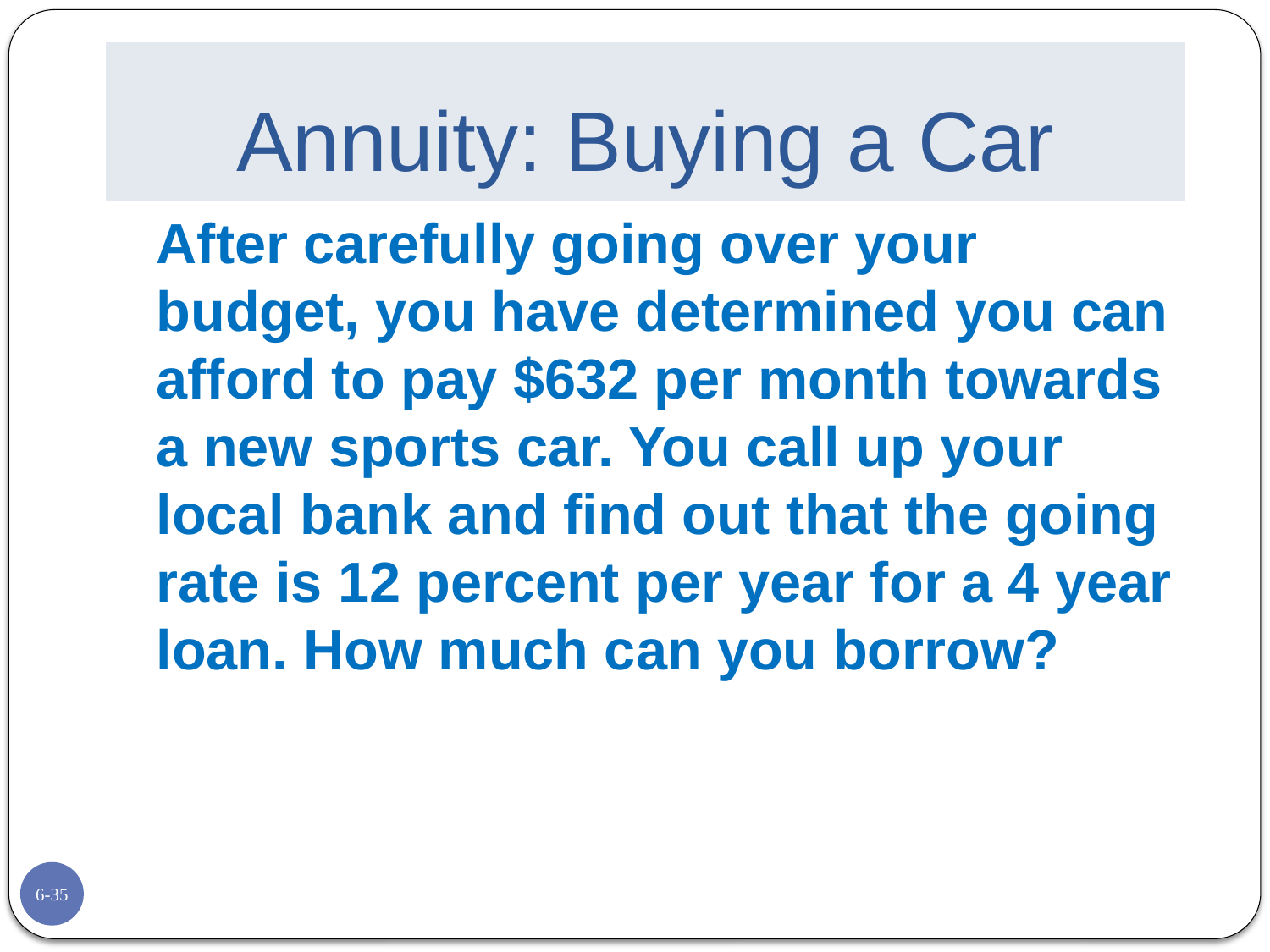

# Annuity: Buying a Car
	After carefully going over your budget, you have determined you can afford to pay $632 per month towards a new sports car. You call up your local bank and find out that the going rate is 12 percent per year for a 4 year loan. How much can you borrow?

6-35